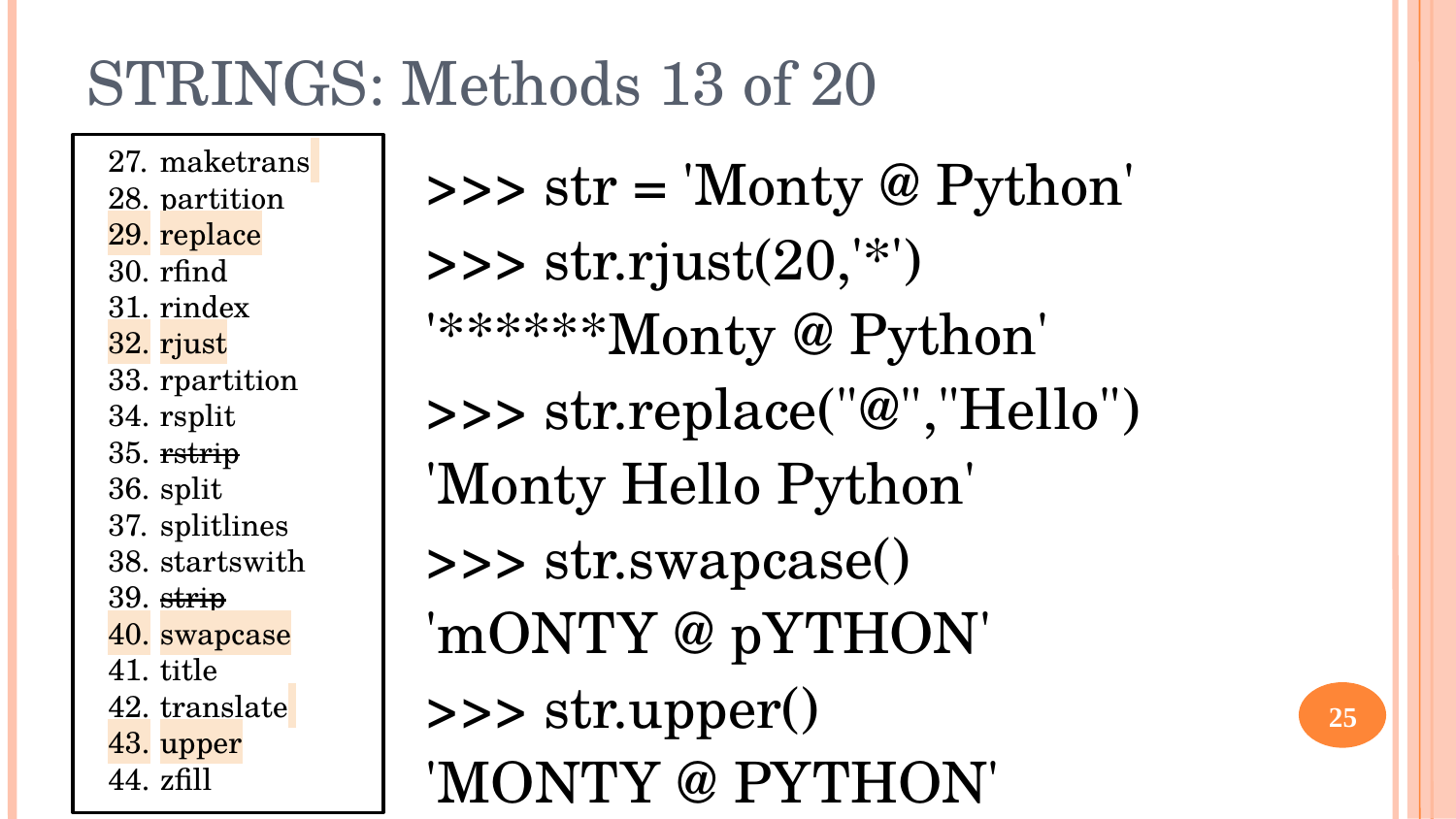

STRINGS: Methods 13 of 20
maketrans
partition
replace
rfind
rindex
rjust
rpartition
rsplit
rstrip
split
splitlines
startswith
strip
swapcase
title
translate
upper
zfill

>>> str = 'Monty @ Python'
>>> str.rjust(20,'*')
'******Monty @ Python'
>>> str.replace("@","Hello")
'Monty Hello Python'
>>> str.swapcase()
'mONTY @ pYTHON'
>>> str.upper()
'MONTY @ PYTHON'

25